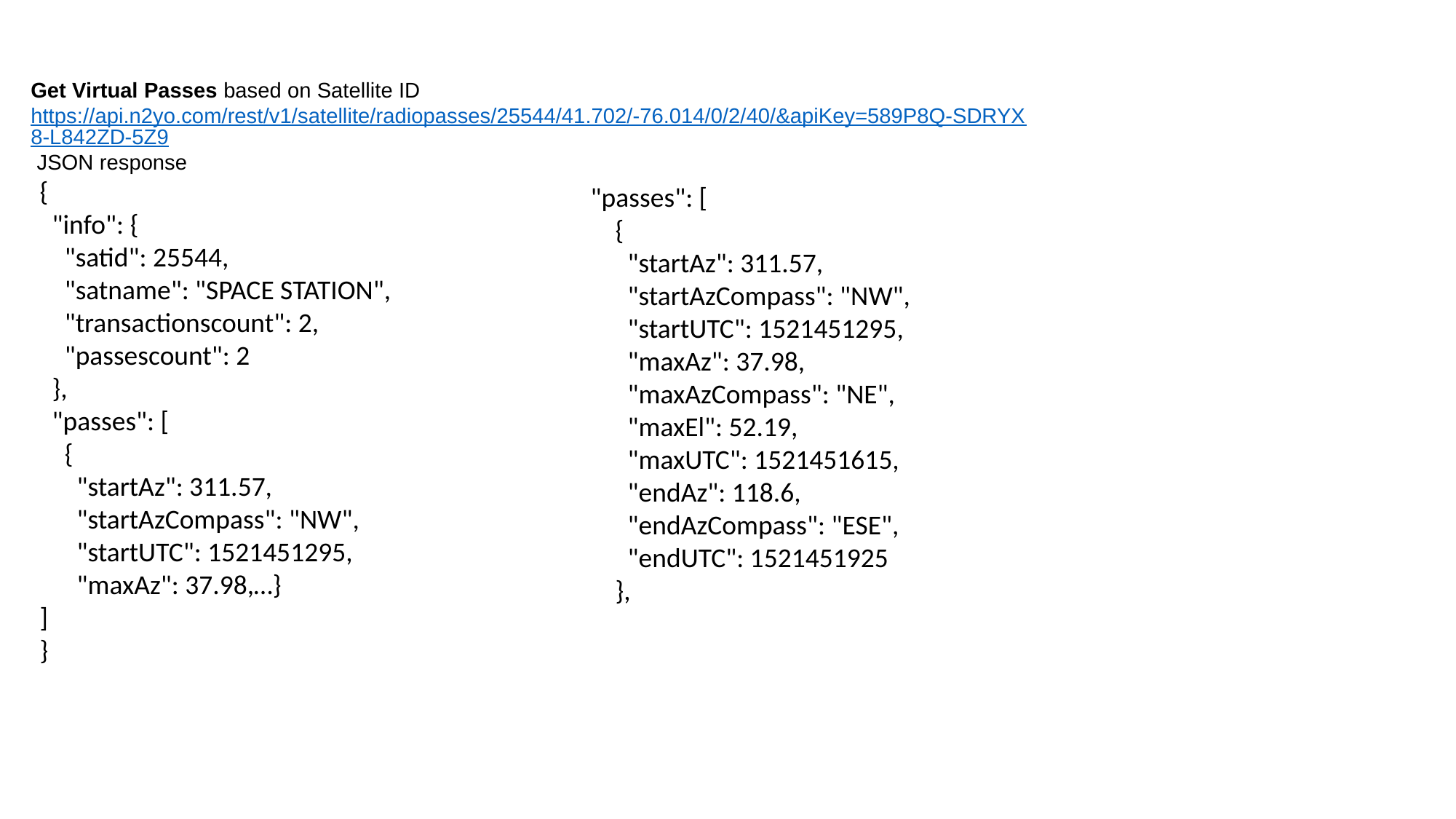

Get Virtual Passes based on Satellite ID
https://api.n2yo.com/rest/v1/satellite/radiopasses/25544/41.702/-76.014/0/2/40/&apiKey=589P8Q-SDRYX8-L842ZD-5Z9 JSON response
{
  "info": {
    "satid": 25544,
    "satname": "SPACE STATION",
    "transactionscount": 2,
    "passescount": 2
  },
  "passes": [
    {
      "startAz": 311.57,
      "startAzCompass": "NW",
      "startUTC": 1521451295,
      "maxAz": 37.98,…}
]
}
"passes": [
    {
      "startAz": 311.57,
      "startAzCompass": "NW",
      "startUTC": 1521451295,
      "maxAz": 37.98,
      "maxAzCompass": "NE",
      "maxEl": 52.19,
      "maxUTC": 1521451615,
      "endAz": 118.6,
      "endAzCompass": "ESE",
      "endUTC": 1521451925
    },